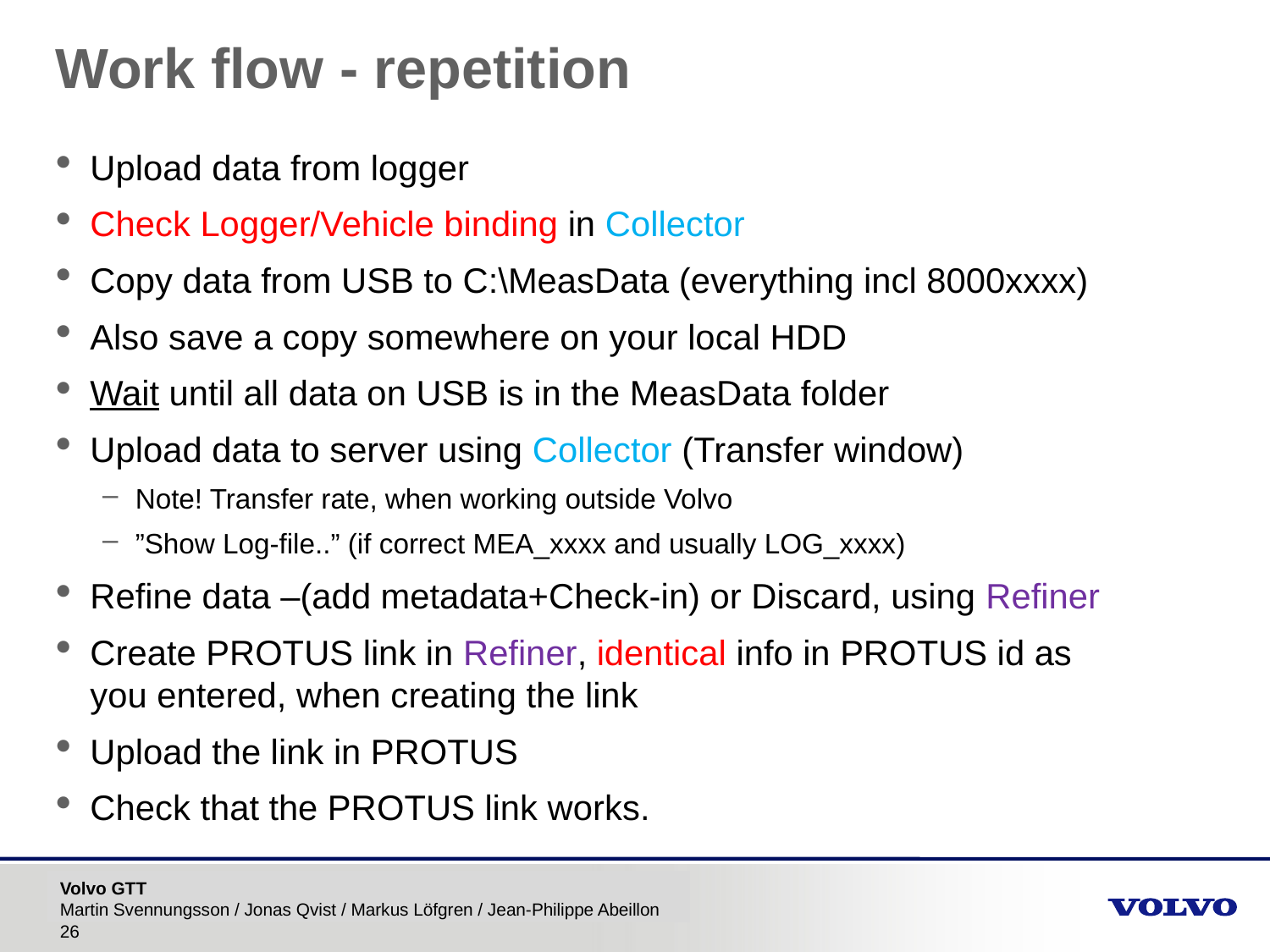

# Work flow - repetition
Upload data from logger
Check Logger/Vehicle binding in Collector
Copy data from USB to C:\MeasData (everything incl 8000xxxx)
Also save a copy somewhere on your local HDD
Wait until all data on USB is in the MeasData folder
Upload data to server using Collector (Transfer window)
Note! Transfer rate, when working outside Volvo
”Show Log-file..” (if correct MEA_xxxx and usually LOG_xxxx)
Refine data –(add metadata+Check-in) or Discard, using Refiner
Create PROTUS link in Refiner, identical info in PROTUS id as you entered, when creating the link
Upload the link in PROTUS
Check that the PROTUS link works.
Volvo GTT
Martin Svennungsson / Jonas Qvist / Markus Löfgren / Jean-Philippe Abeillon
26